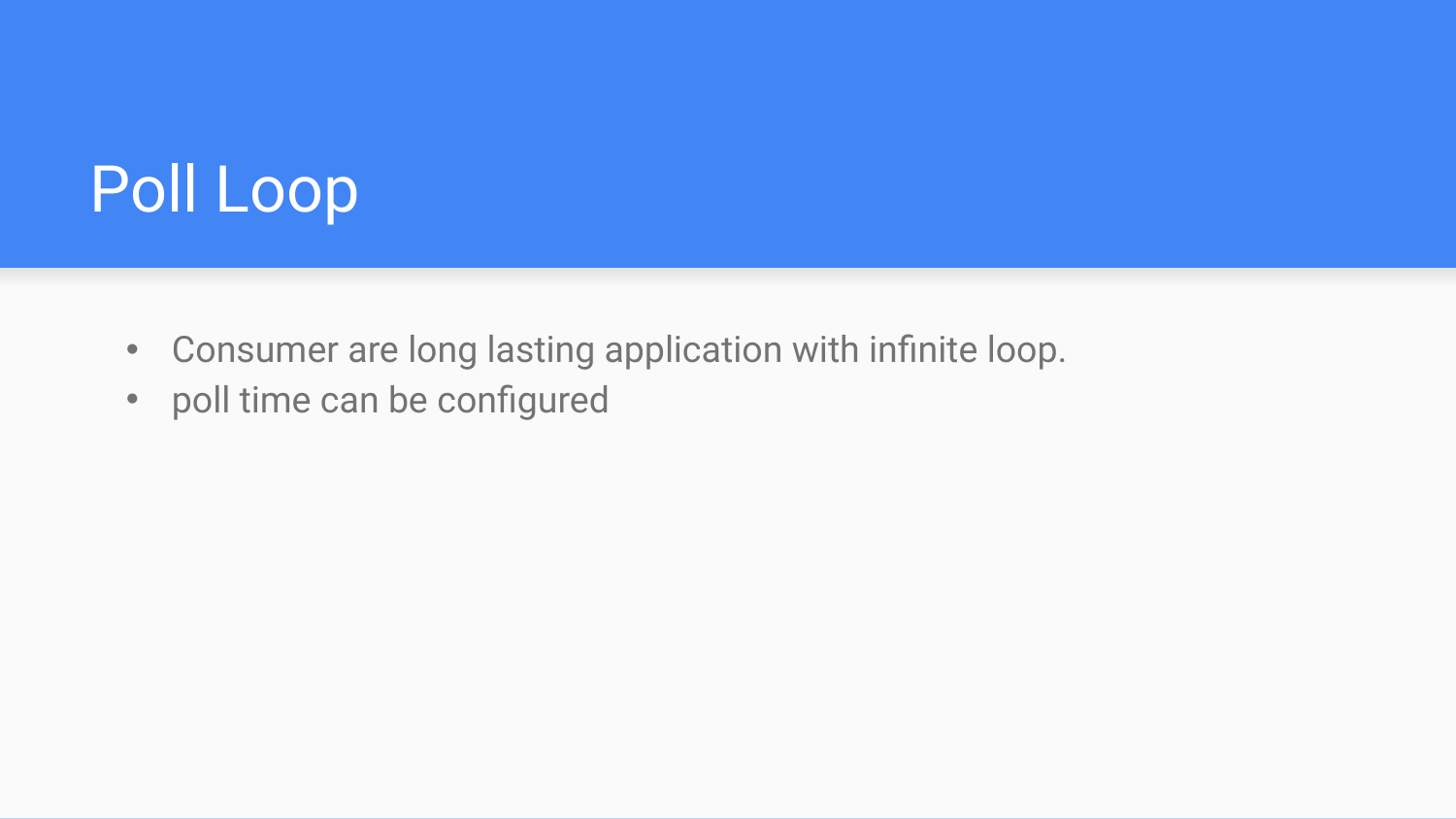

# Poll Loop
Consumer are long lasting application with infinite loop.
poll time can be configured